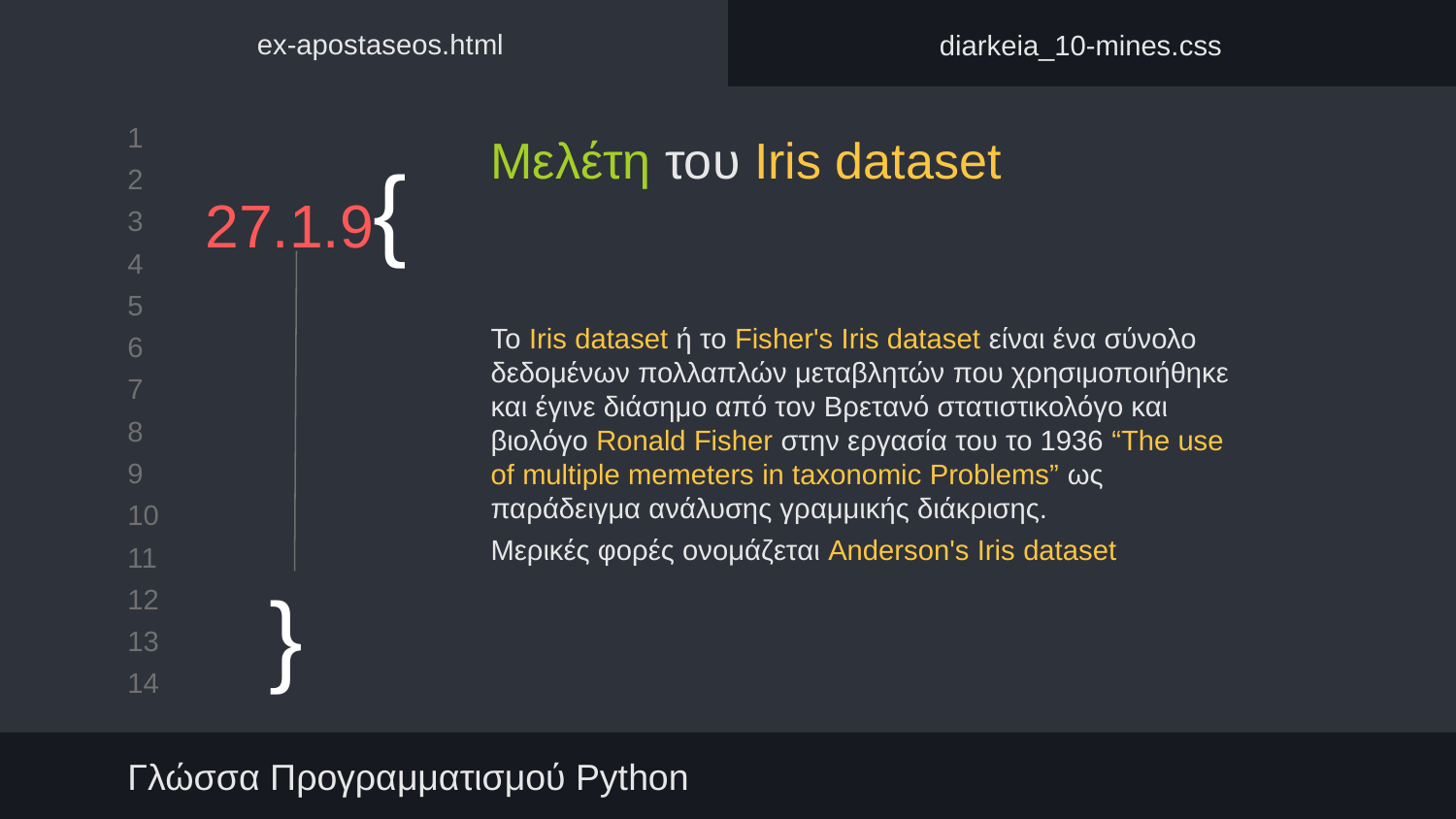

ex-apostaseos.html
diarkeia_10-mines.css
Μελέτη του Iris dataset
# 27.1.9{
Το Iris dataset ή το Fisher's Iris dataset είναι ένα σύνολο δεδομένων πολλαπλών μεταβλητών που χρησιμοποιήθηκε και έγινε διάσημο από τον Βρετανό στατιστικολόγο και βιολόγο Ronald Fisher στην εργασία του το 1936 “The use of multiple memeters in taxonomic Problems” ως παράδειγμα ανάλυσης γραμμικής διάκρισης.
Μερικές φορές ονομάζεται Anderson's Iris dataset
}
Γλώσσα Προγραμματισμού Python